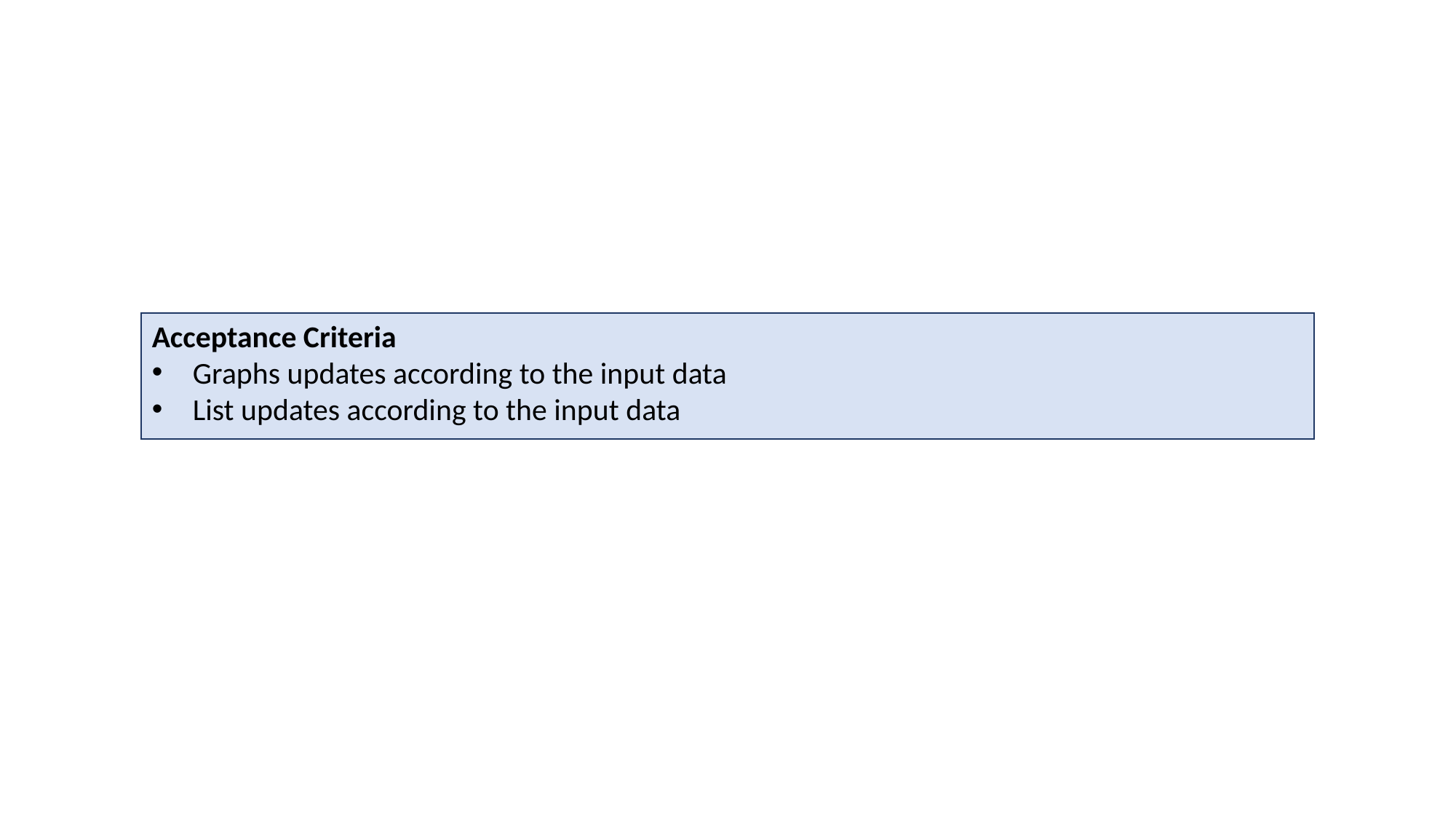

Acceptance Criteria
Graphs updates according to the input data
List updates according to the input data